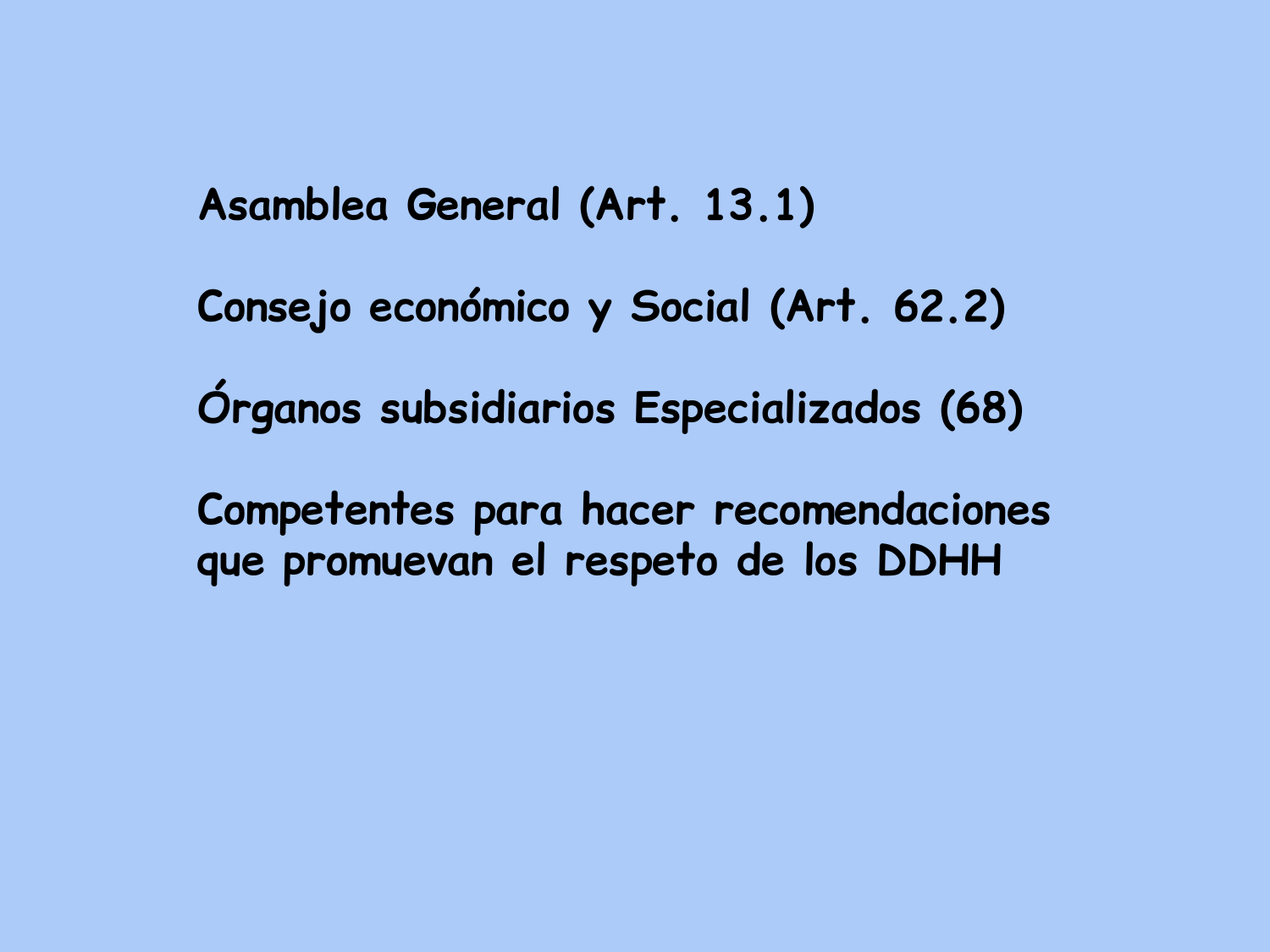

Asamblea General (Art. 13.1)

Consejo económico y Social (Art. 62.2)

Órganos subsidiarios Especializados (68)

Competentes para hacer recomendaciones que promuevan el respeto de los DDHH